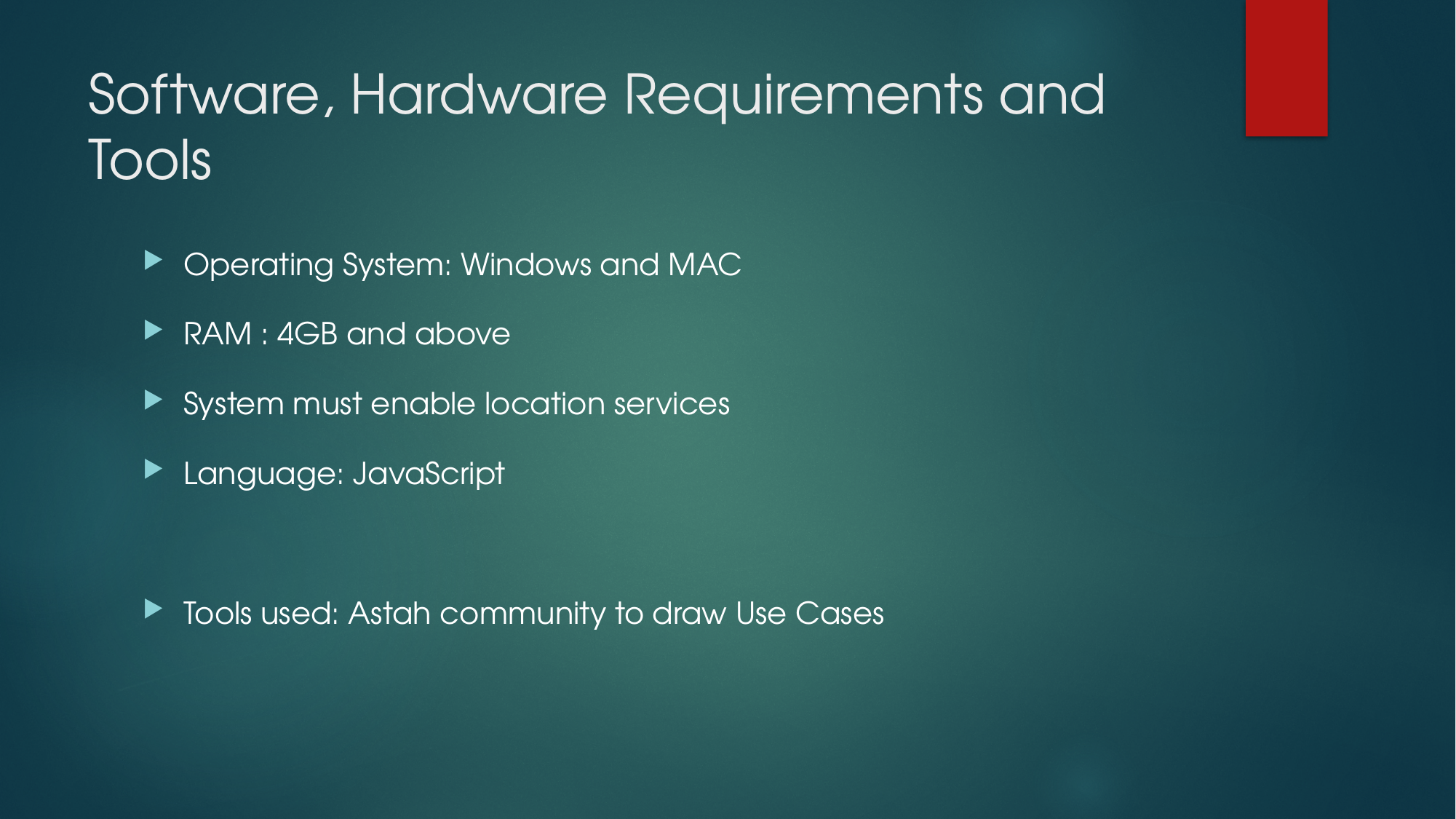

# Software, Hardware Requirements and Tools
Operating System: Windows and MAC
RAM : 4GB and above
System must enable location services
Language: JavaScript

Tools used: Astah community to draw Use Cases